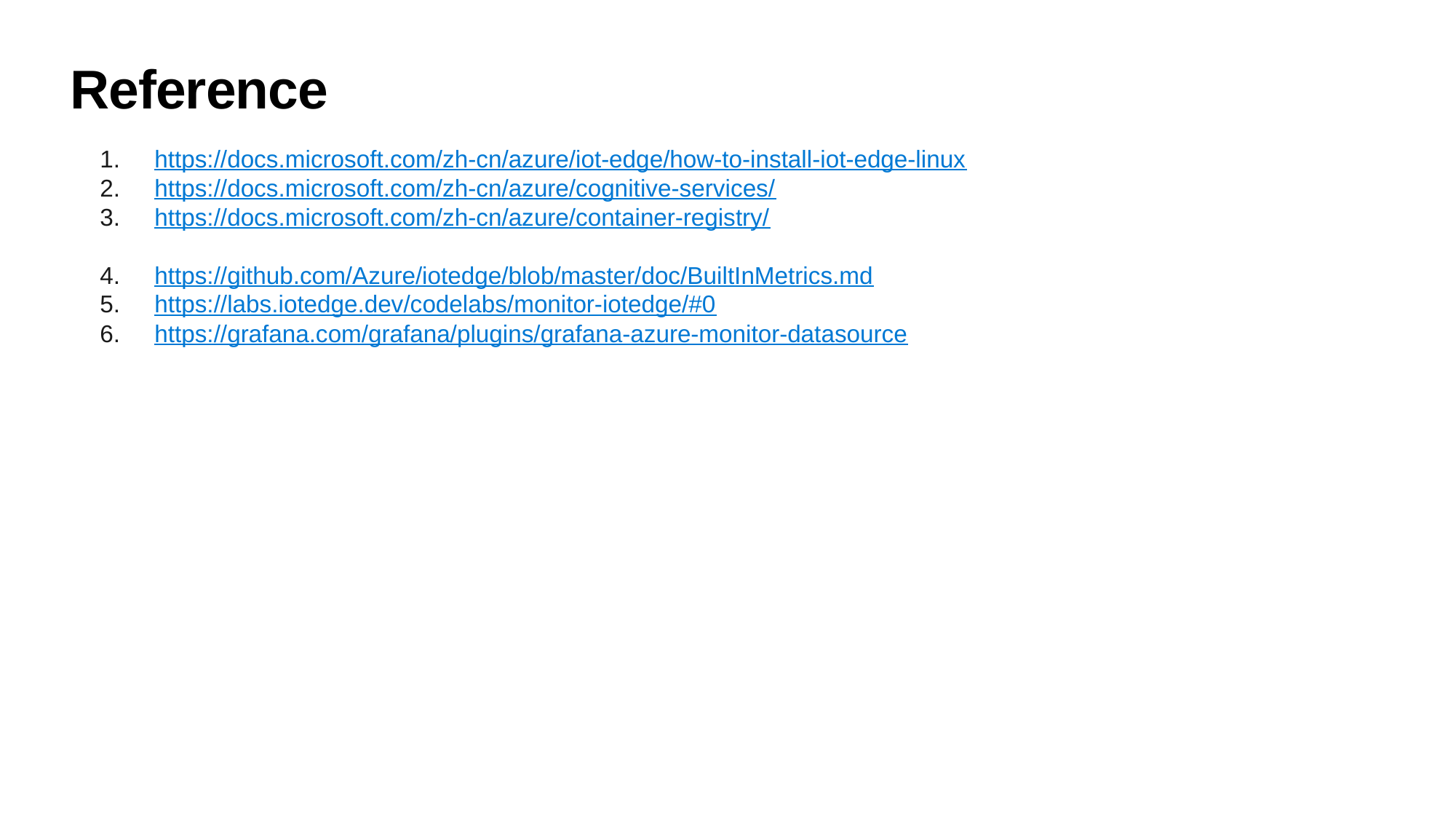

# Reference
https://docs.microsoft.com/zh-cn/azure/iot-edge/how-to-install-iot-edge-linux
https://docs.microsoft.com/zh-cn/azure/cognitive-services/
https://docs.microsoft.com/zh-cn/azure/container-registry/

https://github.com/Azure/iotedge/blob/master/doc/BuiltInMetrics.md
https://labs.iotedge.dev/codelabs/monitor-iotedge/#0
https://grafana.com/grafana/plugins/grafana-azure-monitor-datasource